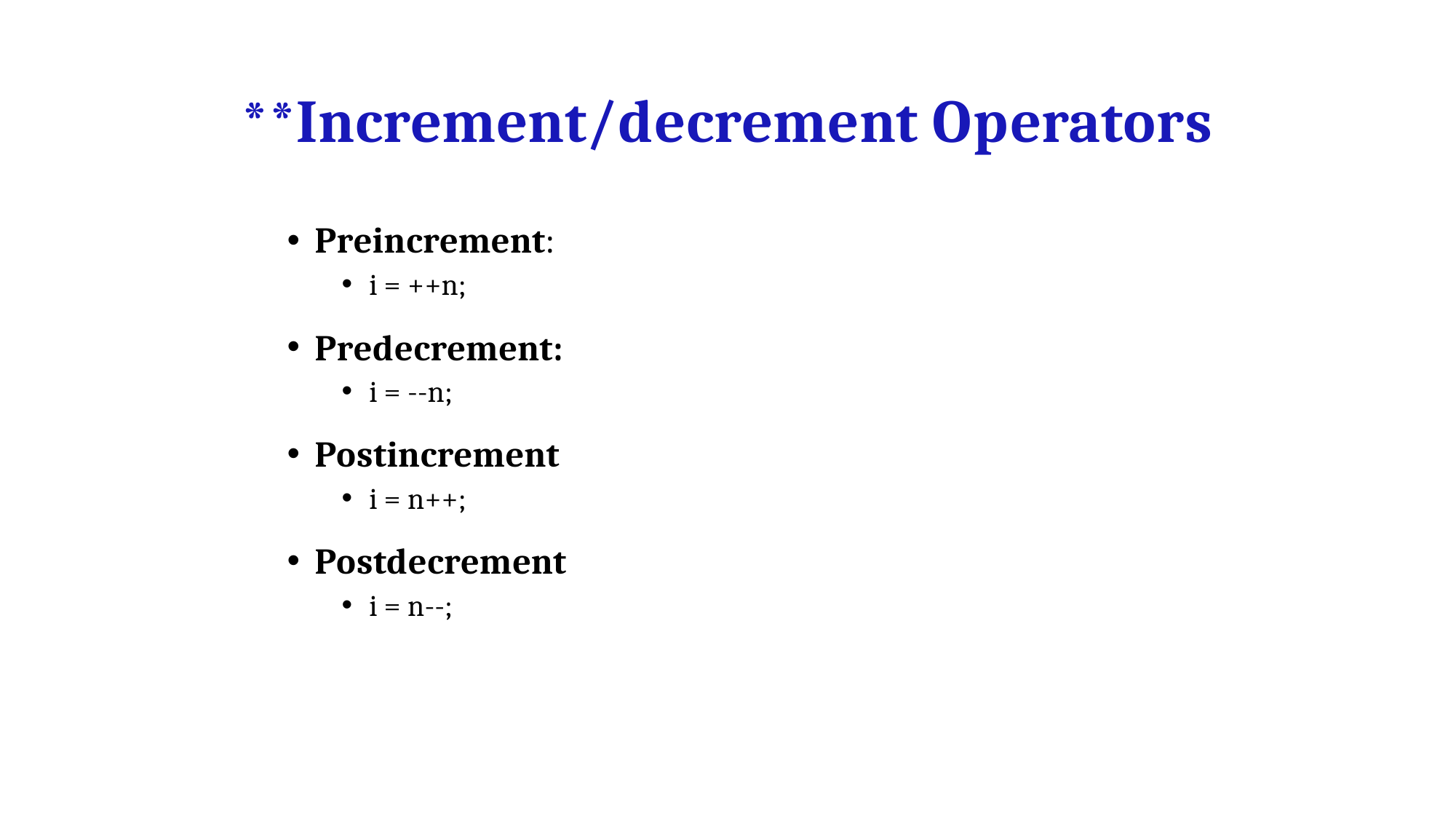

# **Increment/decrement Operators
Preincrement:
i = ++n;
Predecrement:
i = --n;
Postincrement
i = n++;
Postdecrement
i = n--;